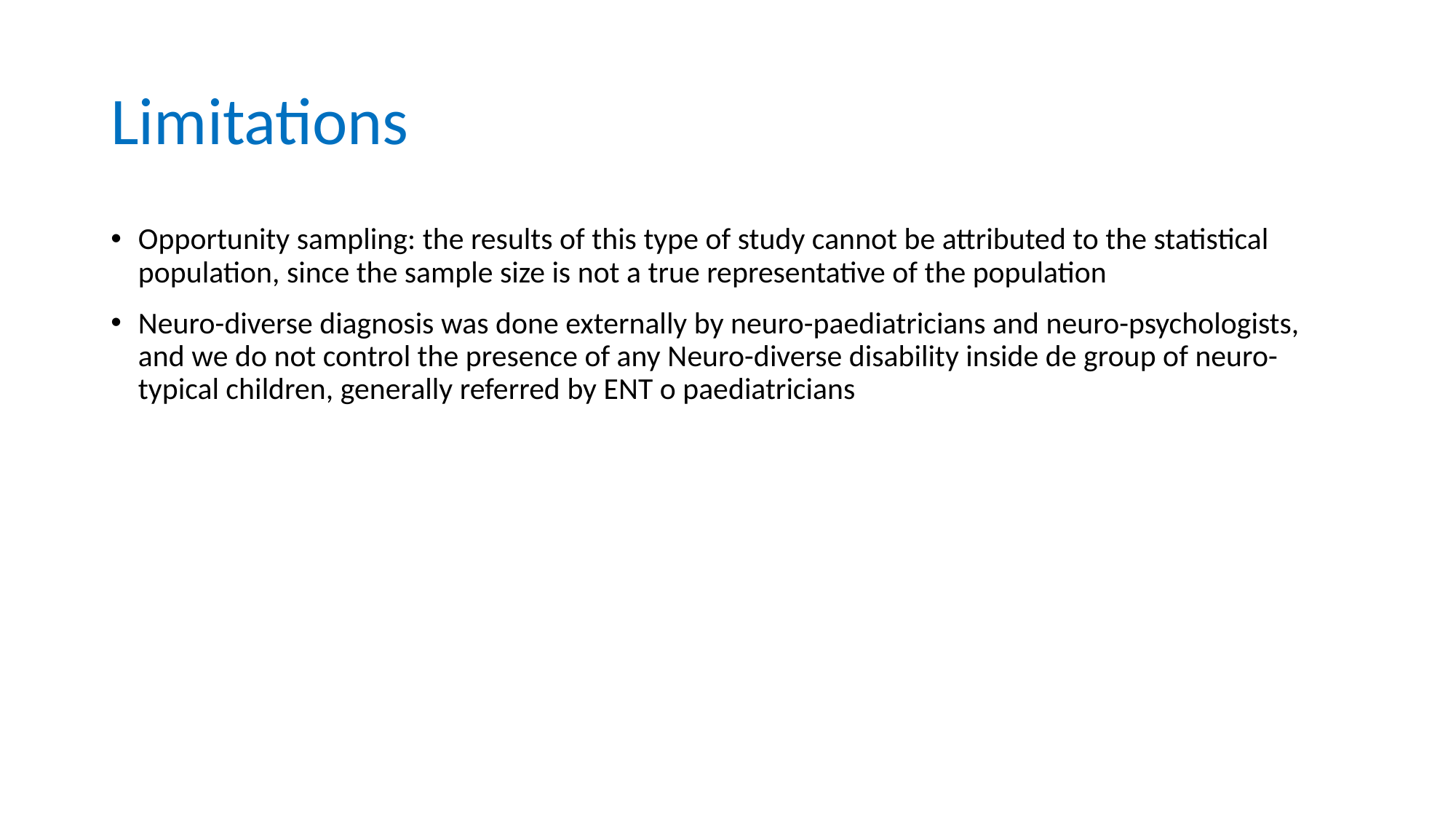

# Limitations
Opportunity sampling: the results of this type of study cannot be attributed to the statistical population, since the sample size is not a true representative of the population
Neuro-diverse diagnosis was done externally by neuro-paediatricians and neuro-psychologists, and we do not control the presence of any Neuro-diverse disability inside de group of neuro-typical children, generally referred by ENT o paediatricians